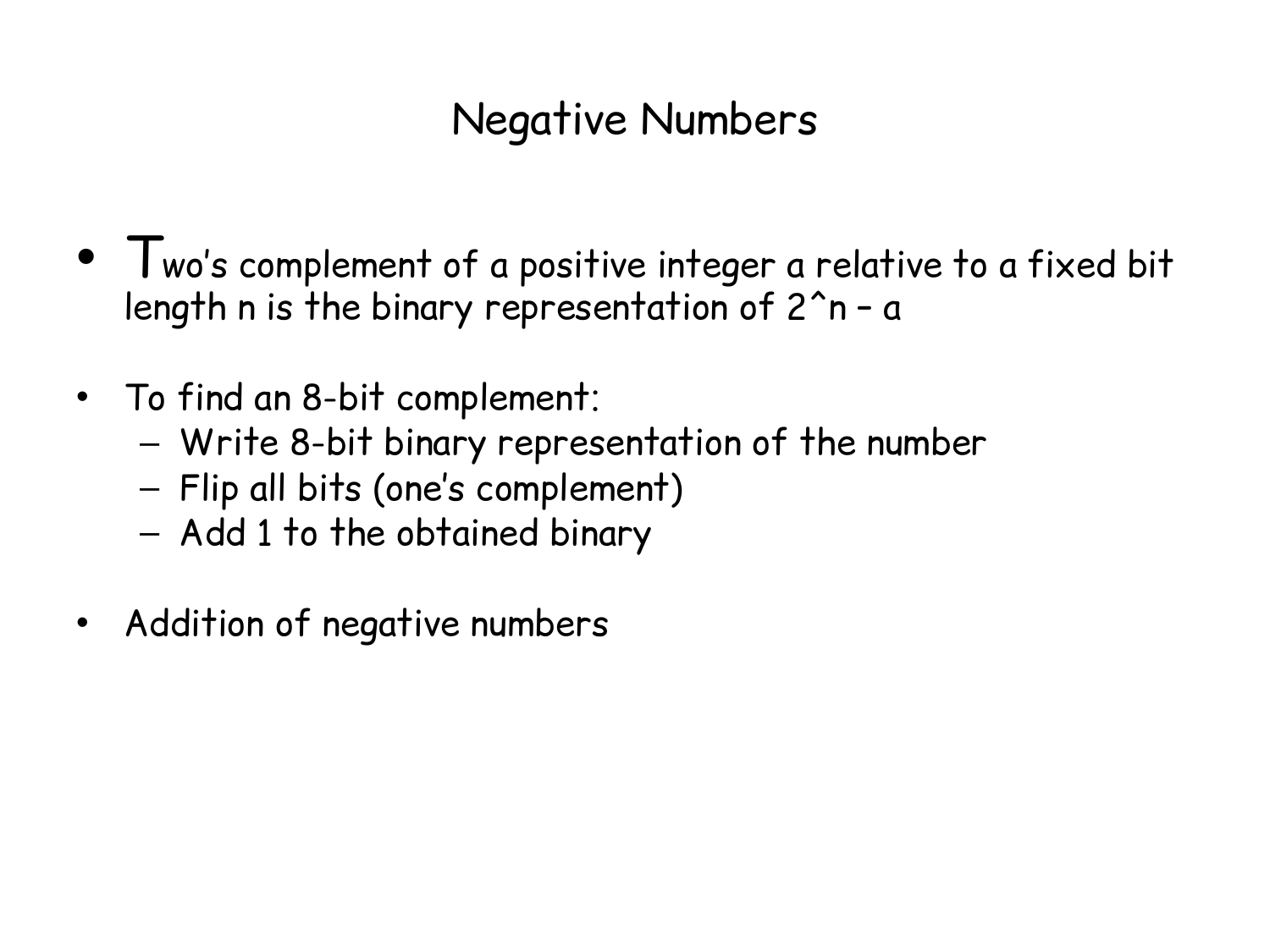

# Negative Numbers
Two’s complement of a positive integer a relative to a fixed bit length n is the binary representation of 2^n – a

To find an 8-bit complement:
Write 8-bit binary representation of the number
Flip all bits (one’s complement)
Add 1 to the obtained binary

Addition of negative numbers